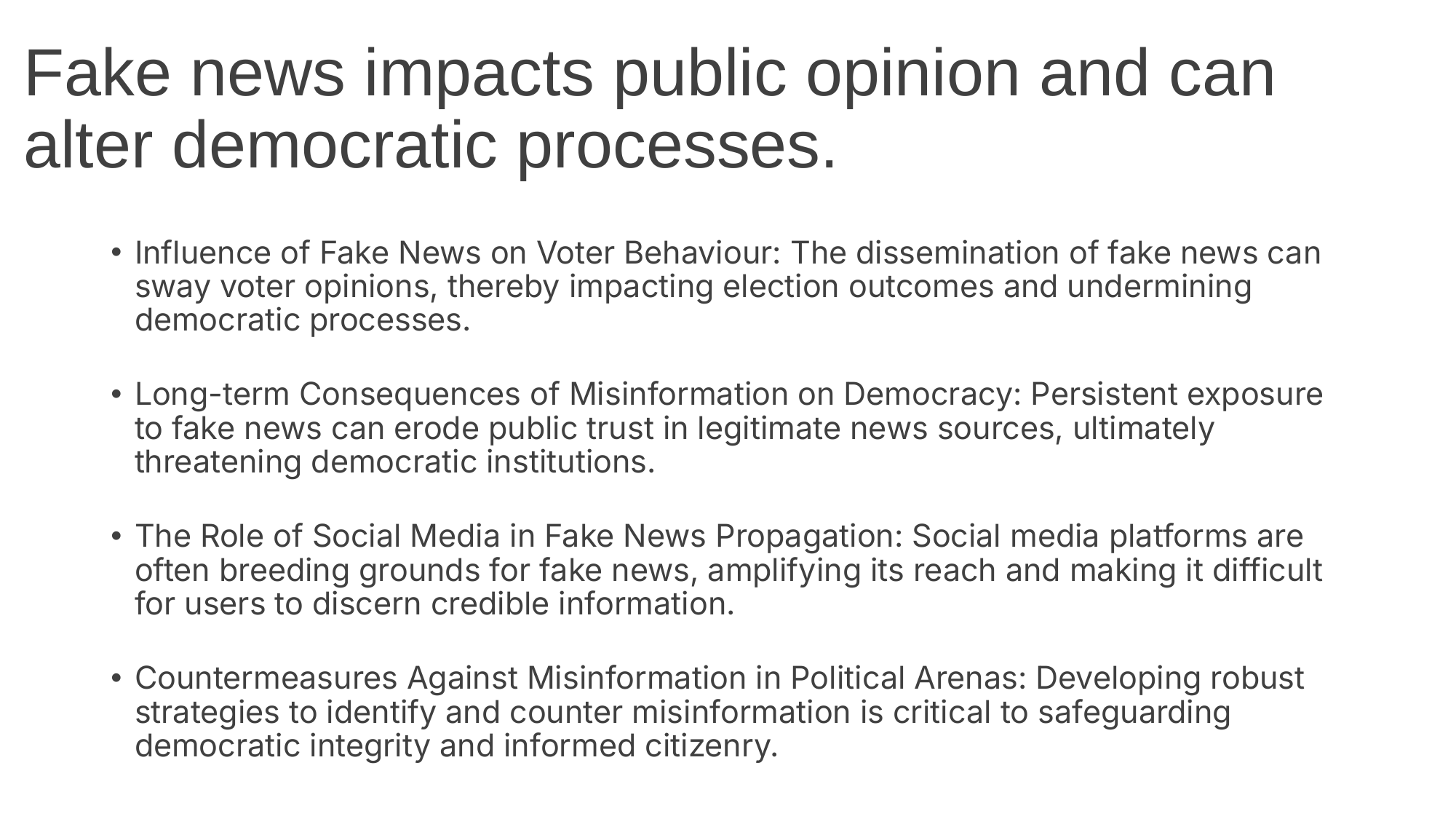

# Fake news impacts public opinion and can alter democratic processes.
Influence of Fake News on Voter Behaviour: The dissemination of fake news can sway voter opinions, thereby impacting election outcomes and undermining democratic processes.

Long-term Consequences of Misinformation on Democracy: Persistent exposure to fake news can erode public trust in legitimate news sources, ultimately threatening democratic institutions.

The Role of Social Media in Fake News Propagation: Social media platforms are often breeding grounds for fake news, amplifying its reach and making it difficult for users to discern credible information.

Countermeasures Against Misinformation in Political Arenas: Developing robust strategies to identify and counter misinformation is critical to safeguarding democratic integrity and informed citizenry.